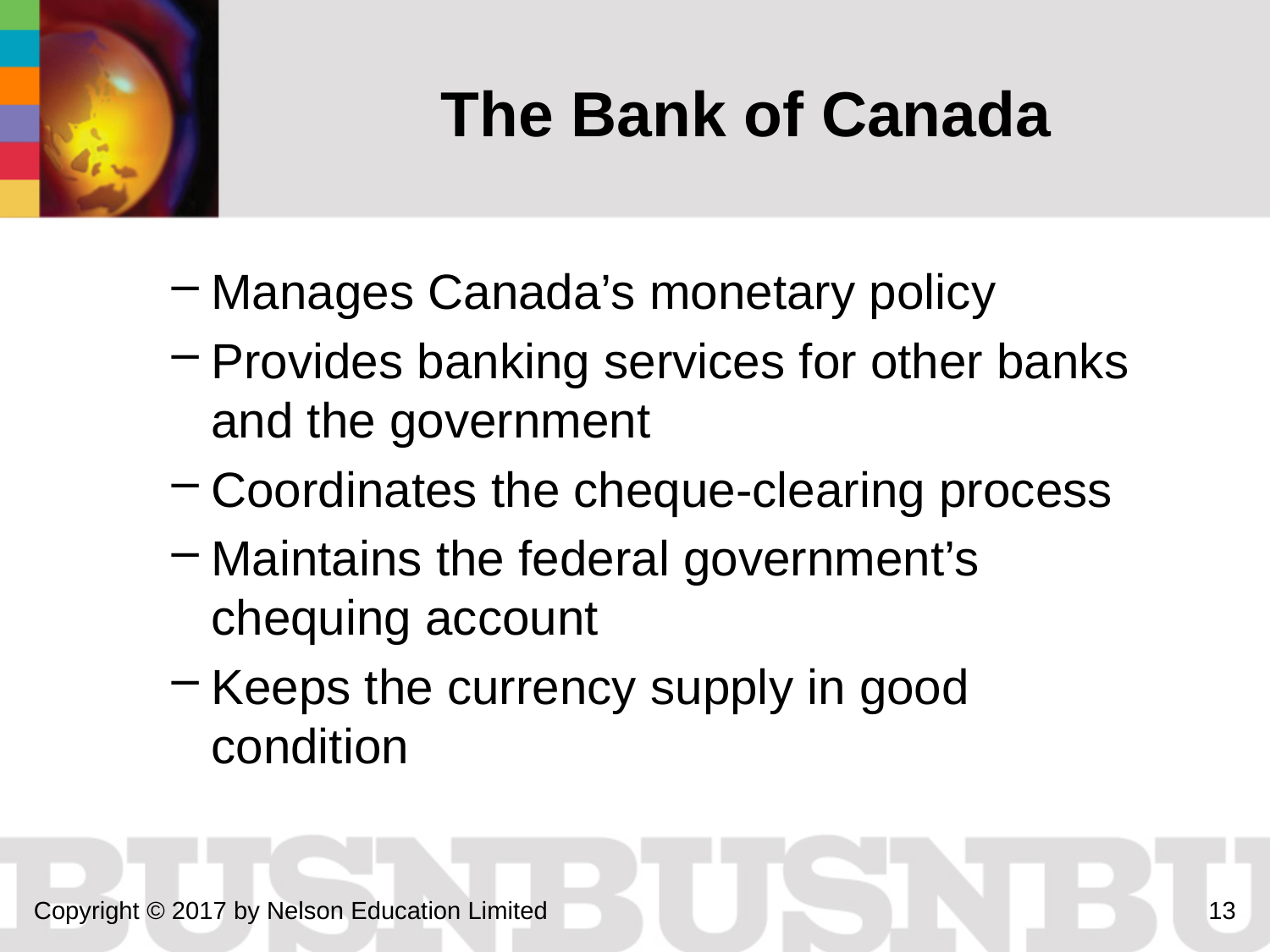

The Bank of Canada
Manages Canada’s monetary policy
Provides banking services for other banks and the government
Coordinates the cheque-clearing process
Maintains the federal government’s chequing account
Keeps the currency supply in good condition

Copyright © 2017 by Nelson Education Limited
13